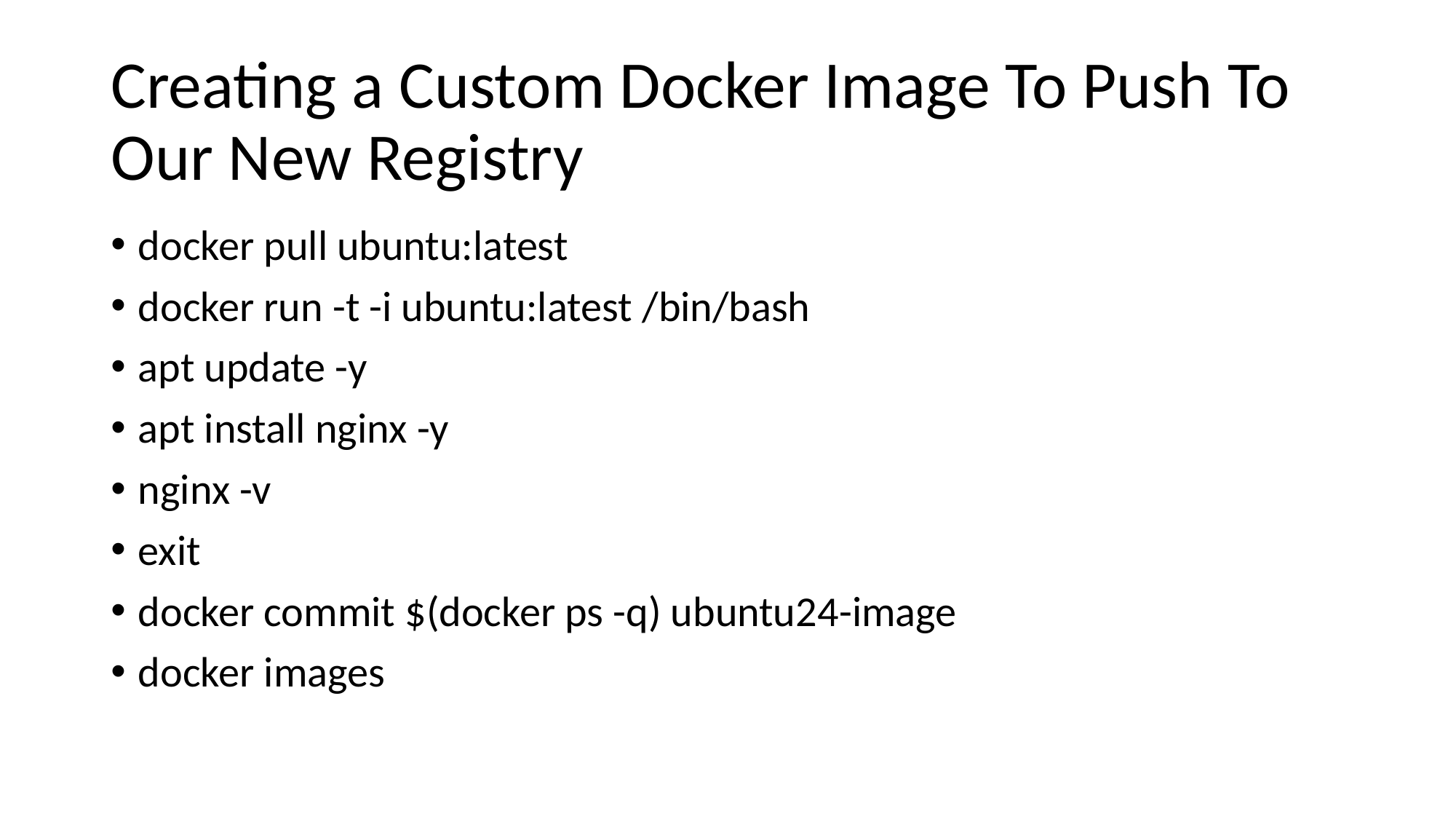

# Creating a Custom Docker Image To Push To Our New Registry
docker pull ubuntu:latest
docker run -t -i ubuntu:latest /bin/bash
apt update -y
apt install nginx -y
nginx -v
exit
docker commit $(docker ps -q) ubuntu24-image
docker images